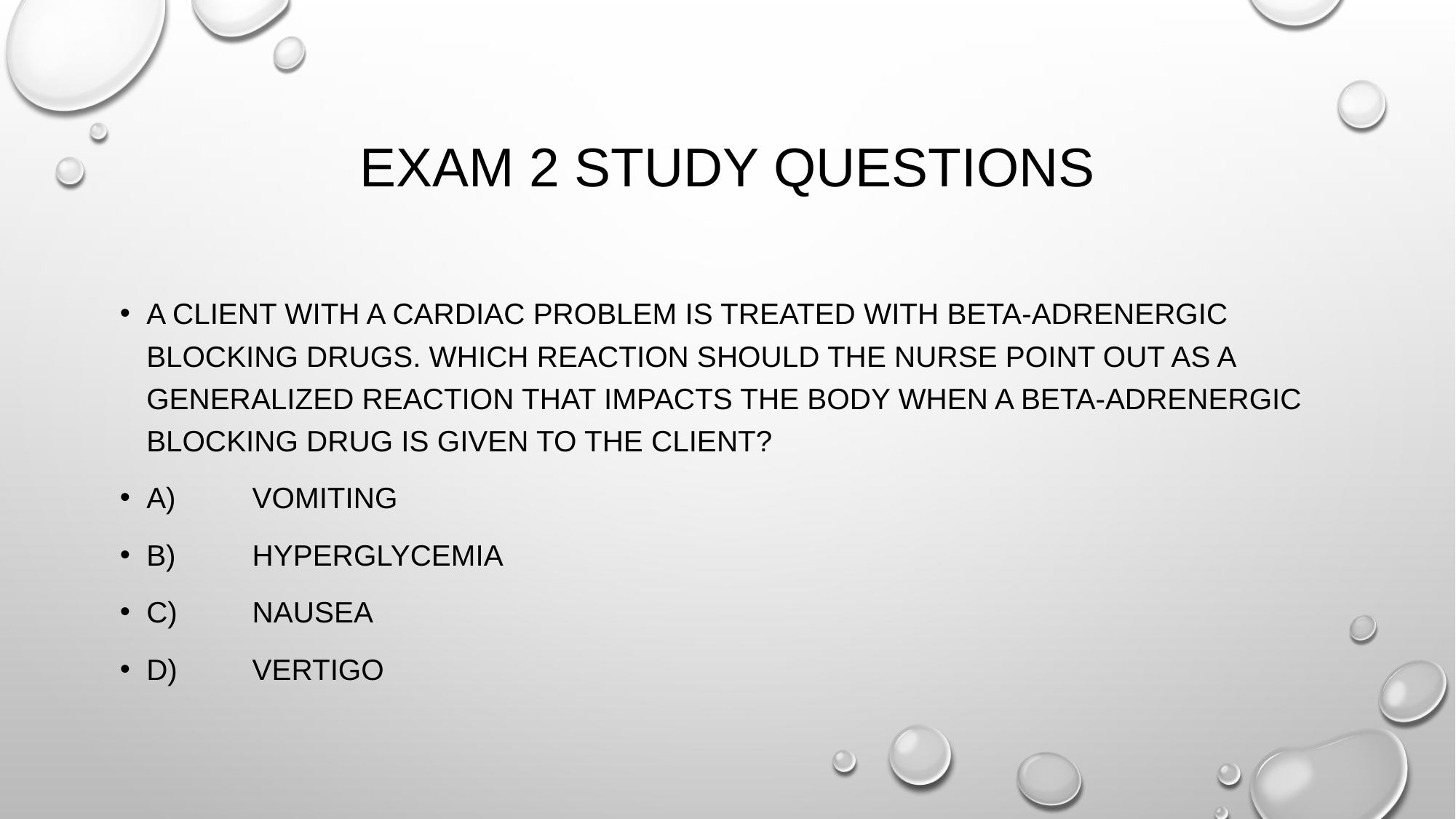

# Exam 2 study questions
A client with a cardiac problem is treated with beta-adrenergic blocking drugs. Which reaction should the nurse point out as a generalized reaction that impacts the body when a beta-adrenergic blocking drug is given to the client?
A)	Vomiting
B)	Hyperglycemia
C)	Nausea
D)	Vertigo